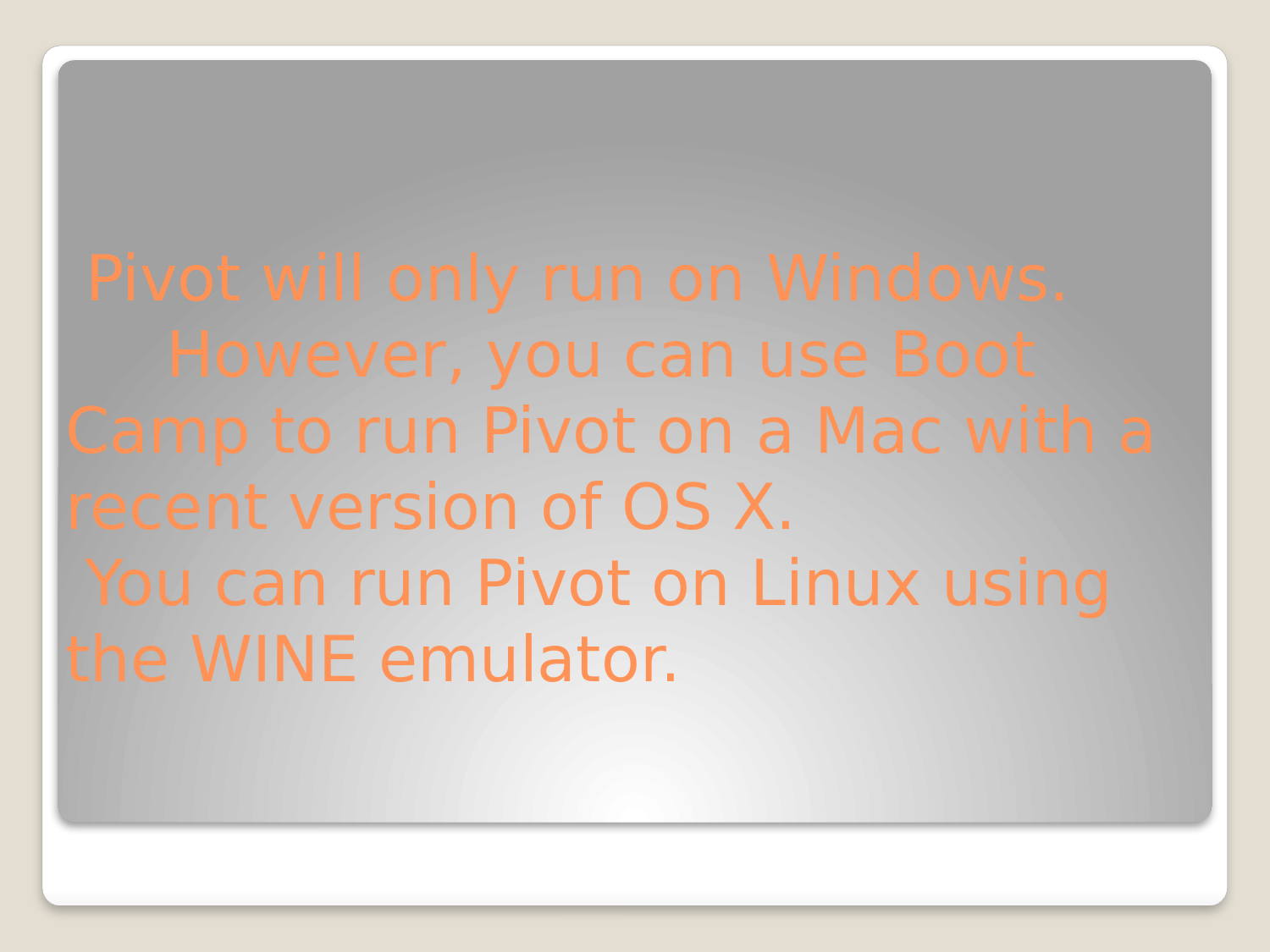

# Pivot will only run on Windows.           However, you can use Boot Camp to run Pivot on a Mac with a recent version of OS X. You can run Pivot on Linux using the WINE emulator.